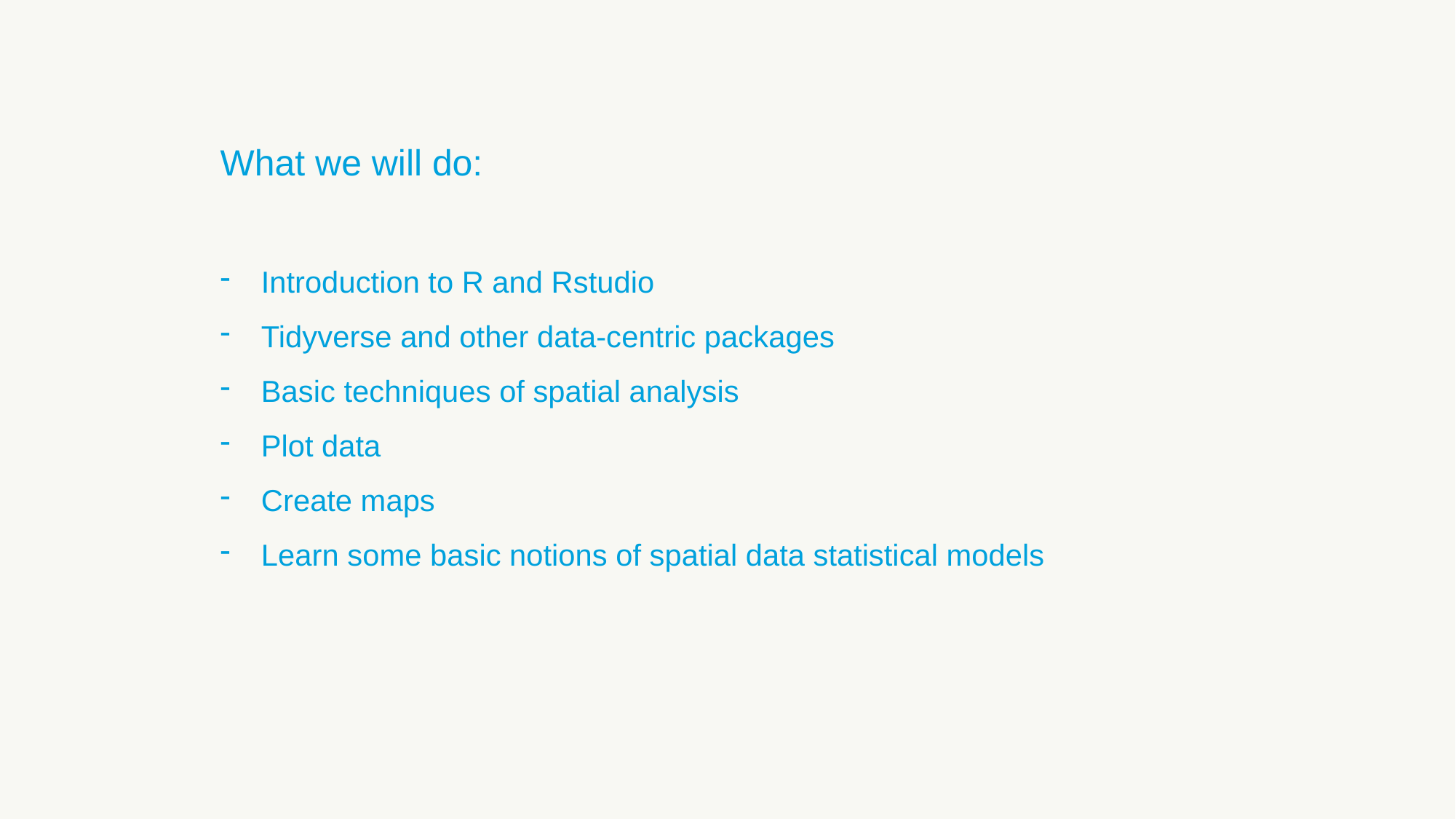

What we will do:

Introduction to R and Rstudio
Tidyverse and other data-centric packages
Basic techniques of spatial analysis
Plot data
Create maps
Learn some basic notions of spatial data statistical models